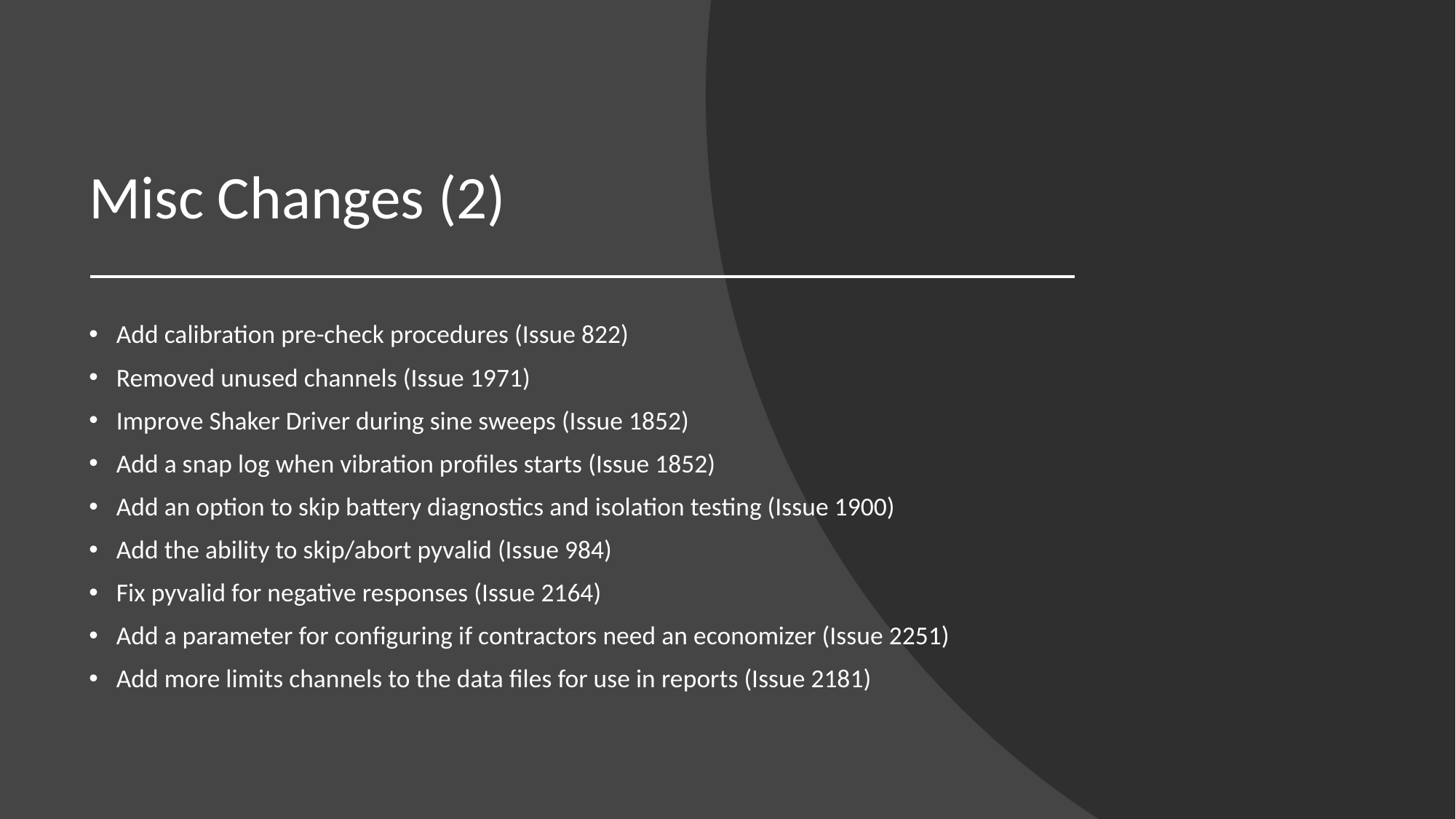

# Misc Changes (2)
Add calibration pre-check procedures (Issue 822)
Removed unused channels (Issue 1971)
Improve Shaker Driver during sine sweeps (Issue 1852)
Add a snap log when vibration profiles starts (Issue 1852)
Add an option to skip battery diagnostics and isolation testing (Issue 1900)
Add the ability to skip/abort pyvalid (Issue 984)
Fix pyvalid for negative responses (Issue 2164)
Add a parameter for configuring if contractors need an economizer (Issue 2251)
Add more limits channels to the data files for use in reports (Issue 2181)